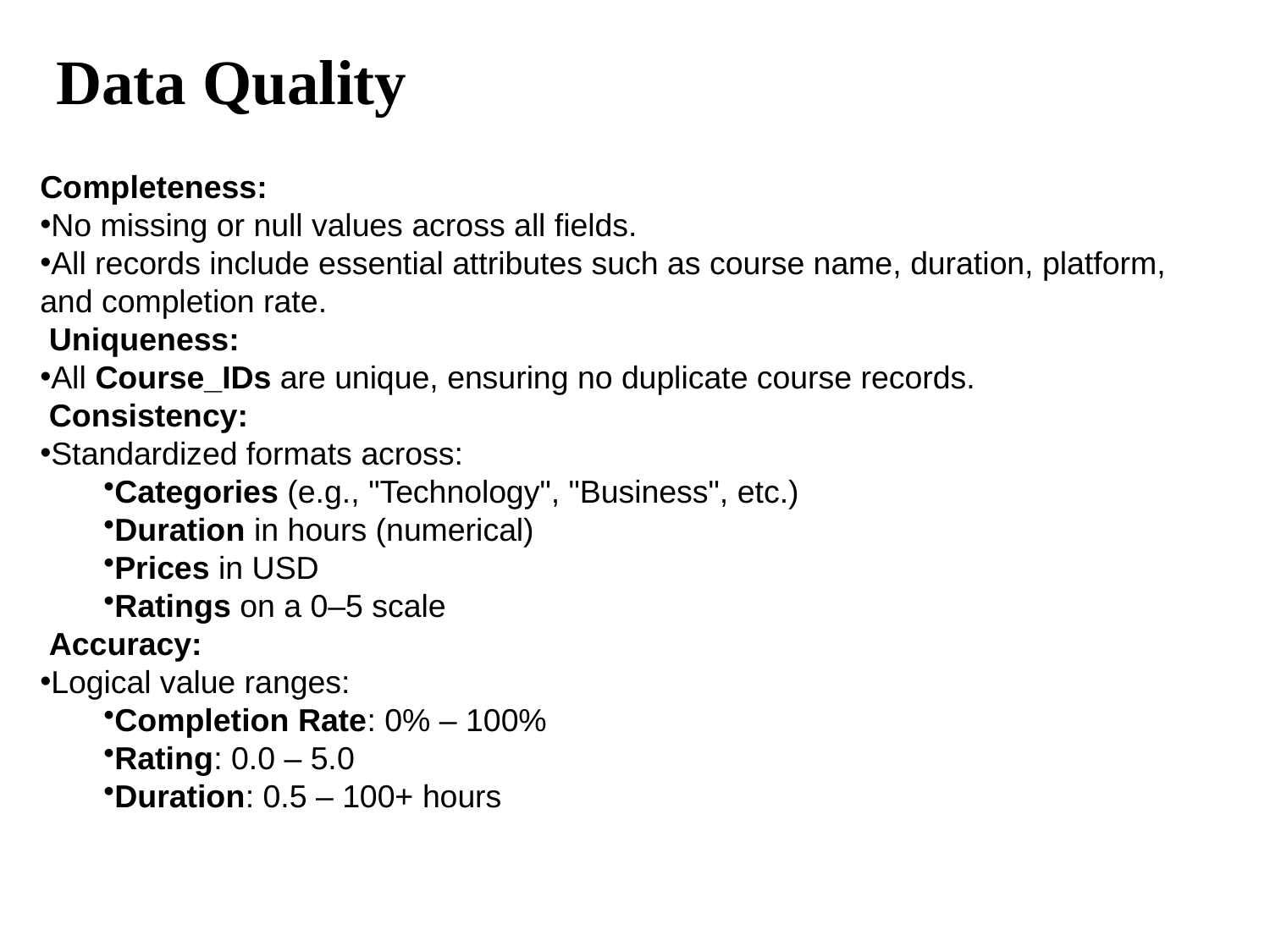

# Data Quality
Completeness:
No missing or null values across all fields.
All records include essential attributes such as course name, duration, platform, and completion rate.
 Uniqueness:
All Course_IDs are unique, ensuring no duplicate course records.
 Consistency:
Standardized formats across:
Categories (e.g., "Technology", "Business", etc.)
Duration in hours (numerical)
Prices in USD
Ratings on a 0–5 scale
 Accuracy:
Logical value ranges:
Completion Rate: 0% – 100%
Rating: 0.0 – 5.0
Duration: 0.5 – 100+ hours